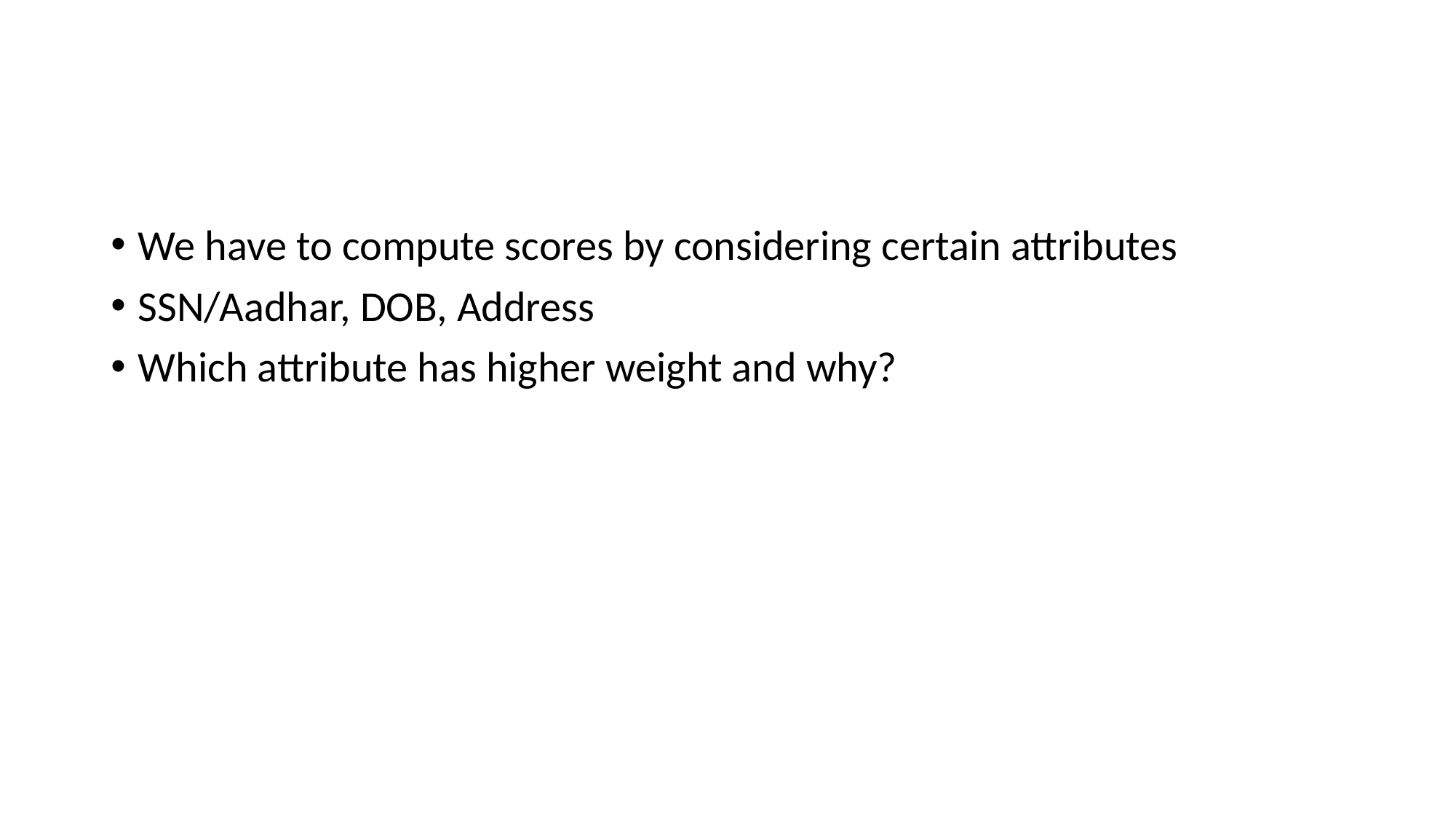

#
We have to compute scores by considering certain attributes
SSN/Aadhar, DOB, Address
Which attribute has higher weight and why?